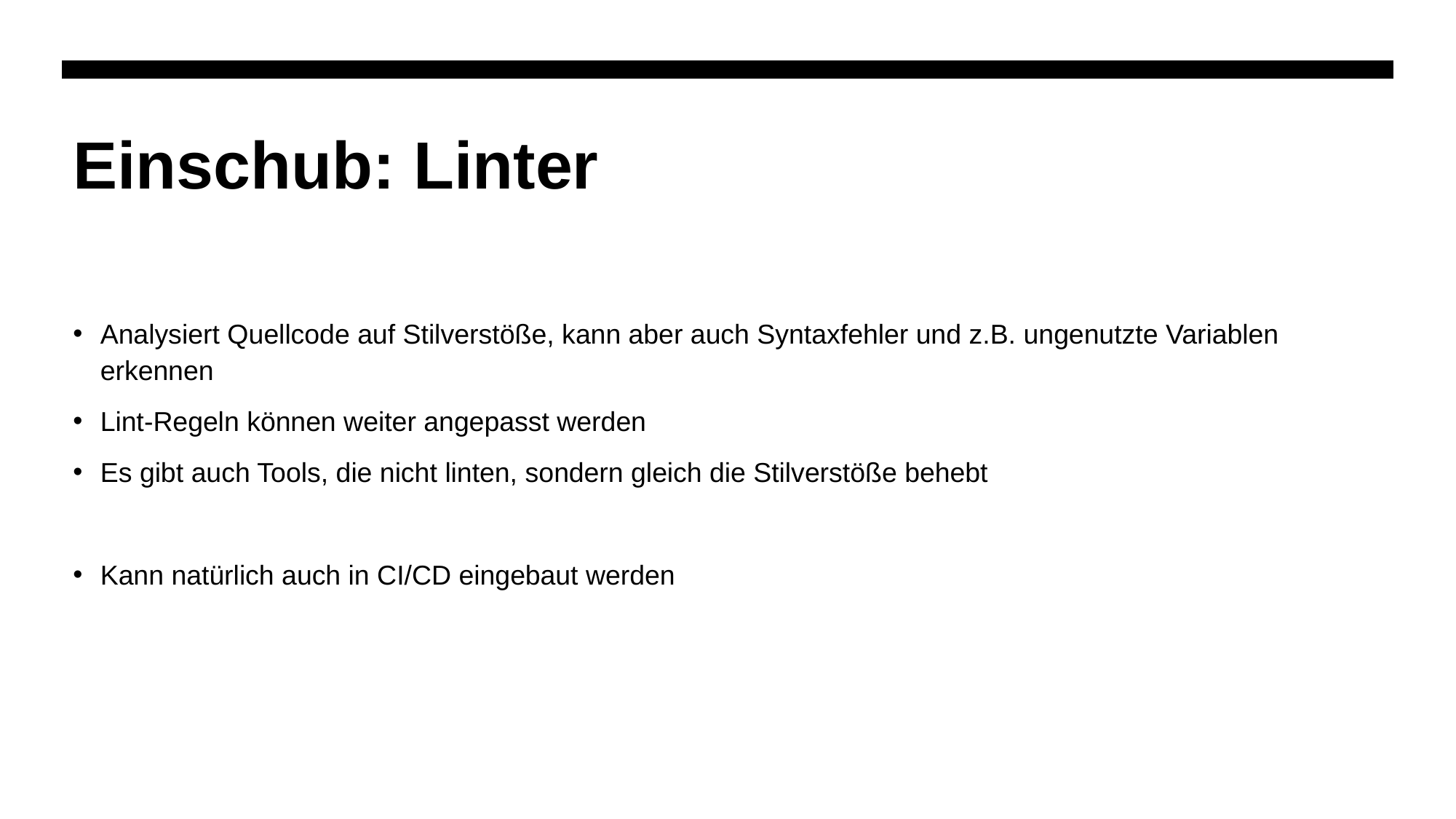

# Einschub: Linter
Analysiert Quellcode auf Stilverstöße, kann aber auch Syntaxfehler und z.B. ungenutzte Variablen erkennen
Lint-Regeln können weiter angepasst werden
Es gibt auch Tools, die nicht linten, sondern gleich die Stilverstöße behebt

Kann natürlich auch in CI/CD eingebaut werden